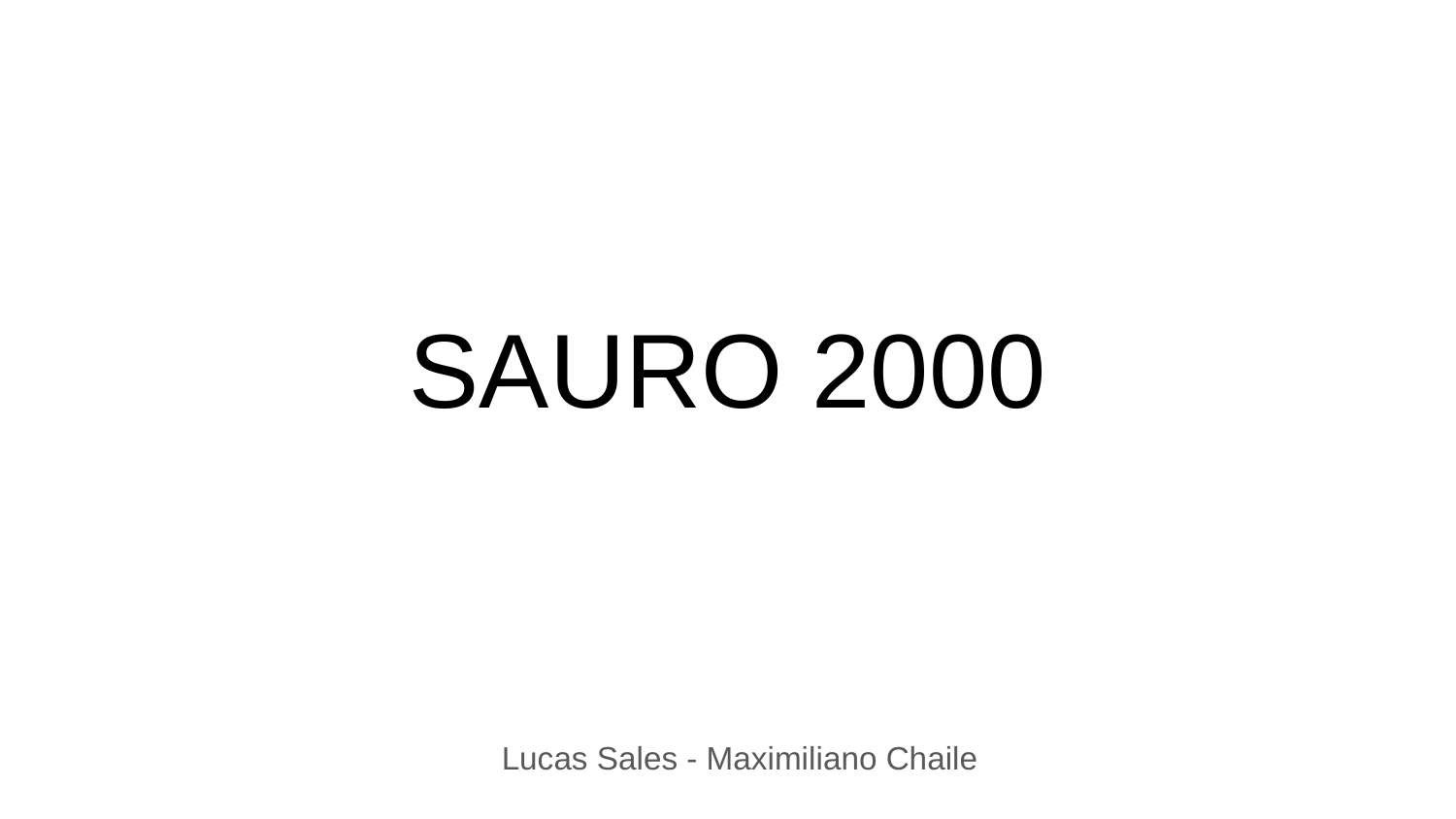

# SAURO 2000
Lucas Sales - Maximiliano Chaile